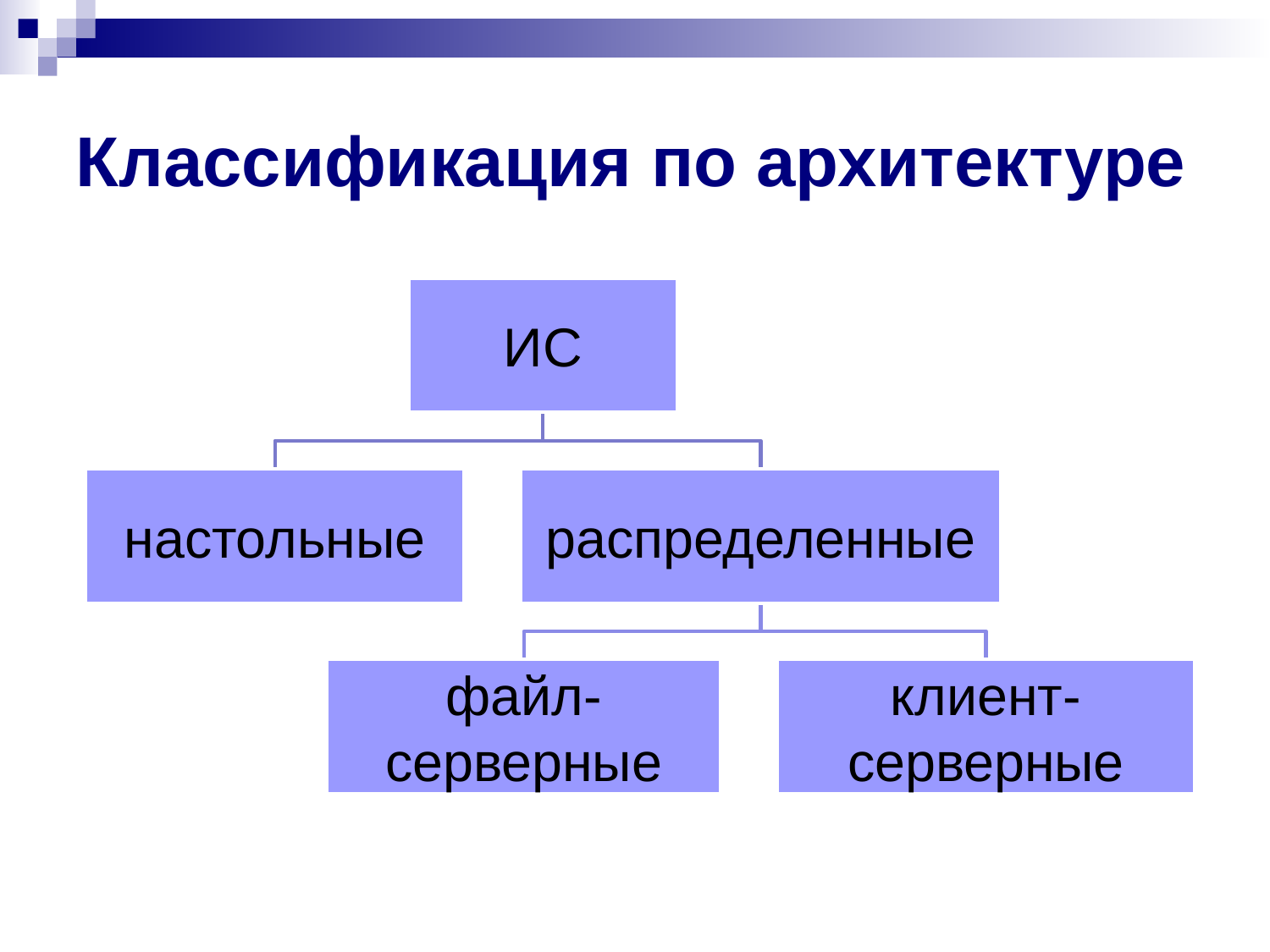

Классификация по архитектуре
ИС
настольные
распределенные
файл-серверные
клиент-серверные